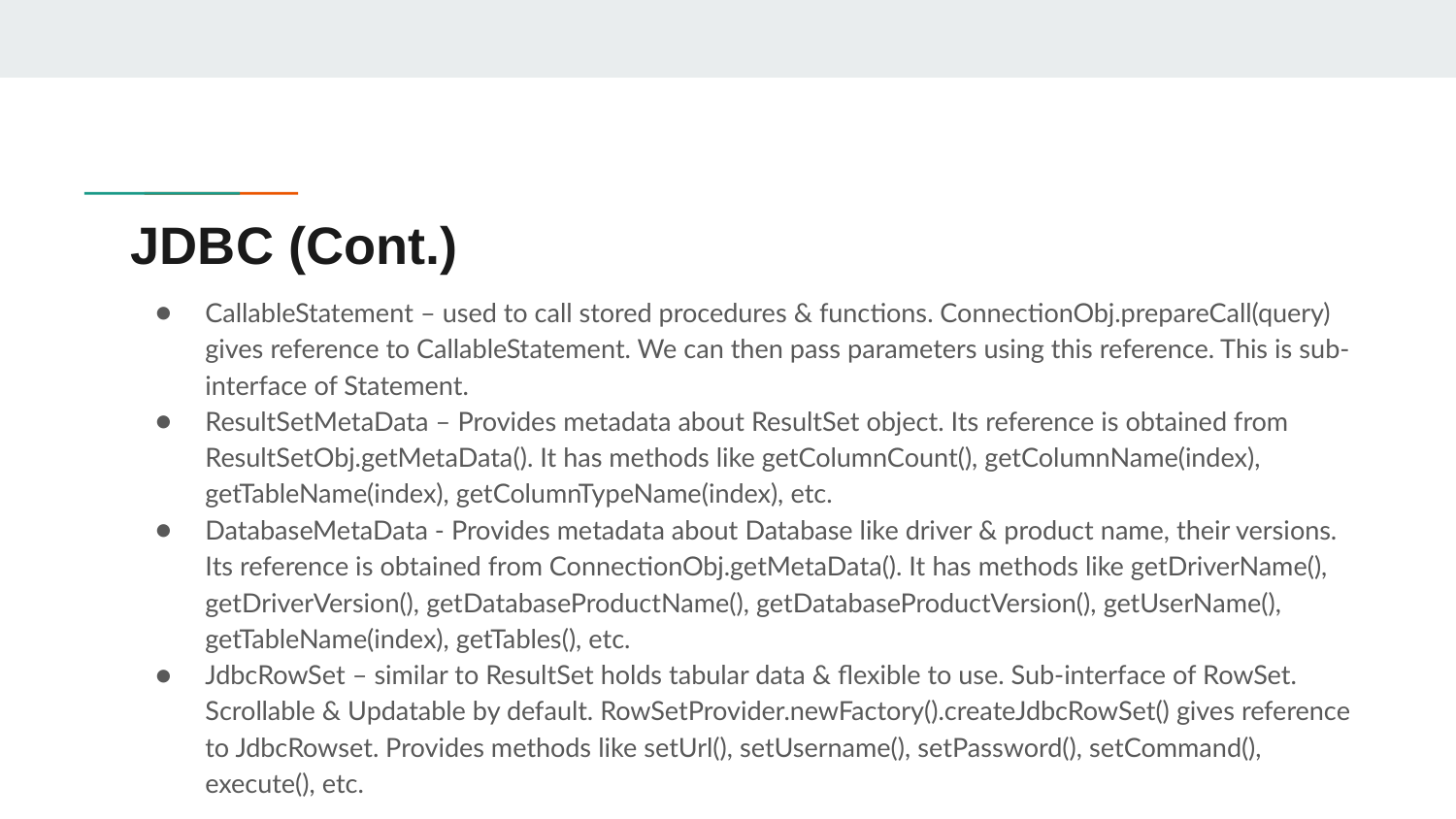

# JDBC (Cont.)
CallableStatement – used to call stored procedures & functions. ConnectionObj.prepareCall(query) gives reference to CallableStatement. We can then pass parameters using this reference. This is sub-interface of Statement.
ResultSetMetaData – Provides metadata about ResultSet object. Its reference is obtained from ResultSetObj.getMetaData(). It has methods like getColumnCount(), getColumnName(index), getTableName(index), getColumnTypeName(index), etc.
DatabaseMetaData - Provides metadata about Database like driver & product name, their versions. Its reference is obtained from ConnectionObj.getMetaData(). It has methods like getDriverName(), getDriverVersion(), getDatabaseProductName(), getDatabaseProductVersion(), getUserName(), getTableName(index), getTables(), etc.
JdbcRowSet – similar to ResultSet holds tabular data & flexible to use. Sub-interface of RowSet. Scrollable & Updatable by default. RowSetProvider.newFactory().createJdbcRowSet() gives reference to JdbcRowset. Provides methods like setUrl(), setUsername(), setPassword(), setCommand(), execute(), etc.